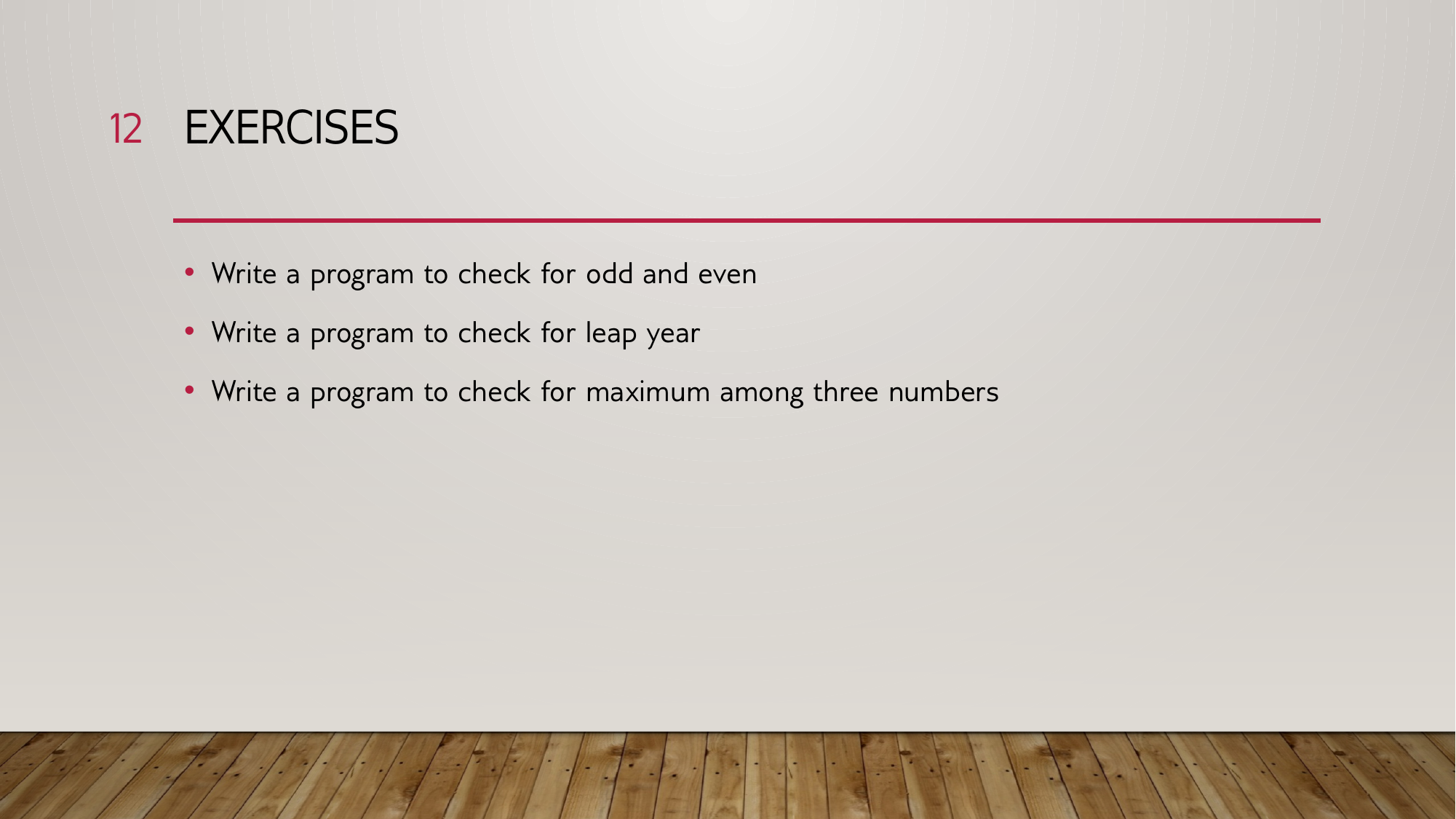

12
# Exercises
Write a program to check for odd and even
Write a program to check for leap year
Write a program to check for maximum among three numbers